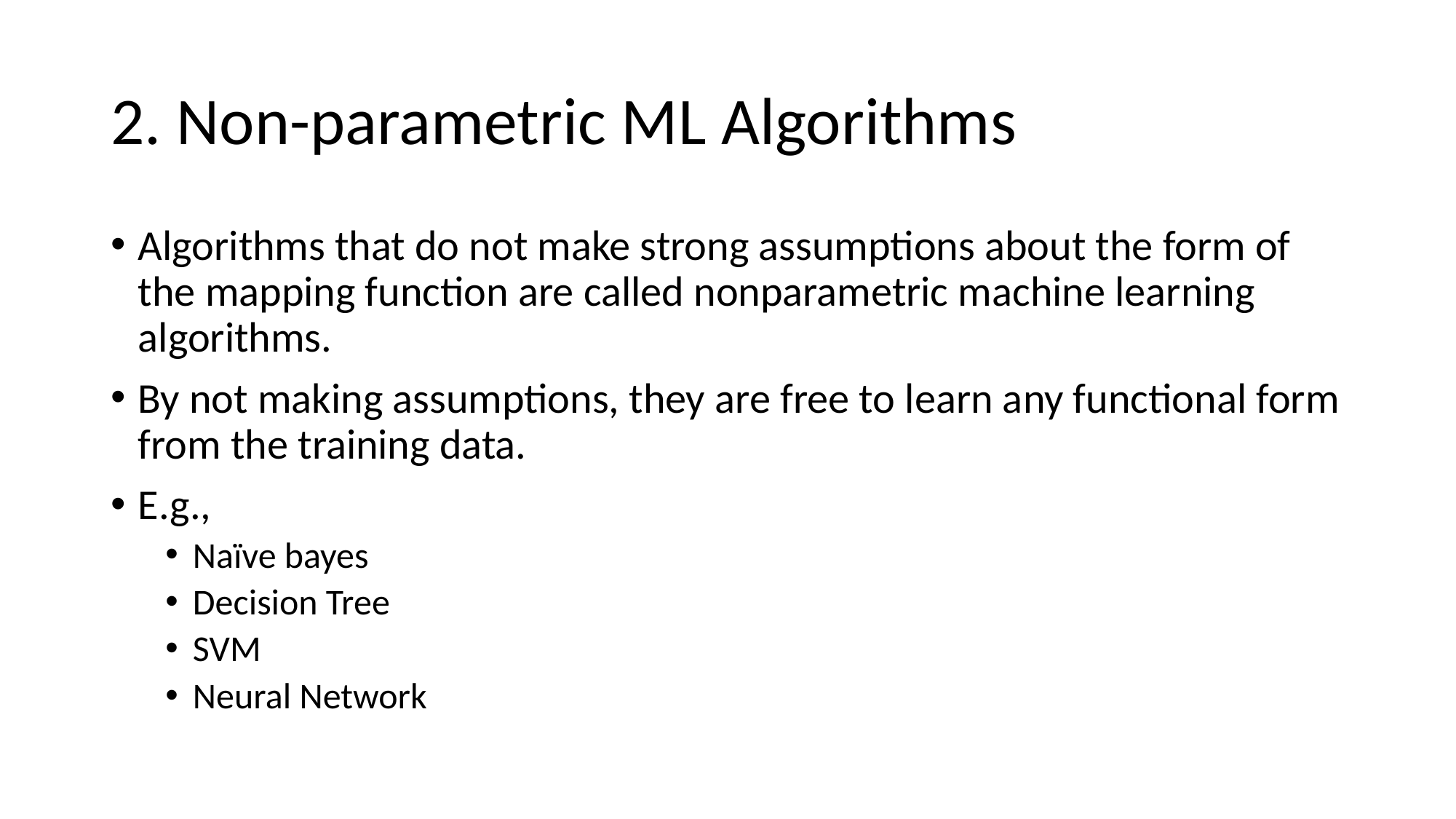

# 2. Non-parametric ML Algorithms
Algorithms that do not make strong assumptions about the form of the mapping function are called nonparametric machine learning algorithms.
By not making assumptions, they are free to learn any functional form from the training data.
E.g.,
Naïve bayes
Decision Tree
SVM
Neural Network